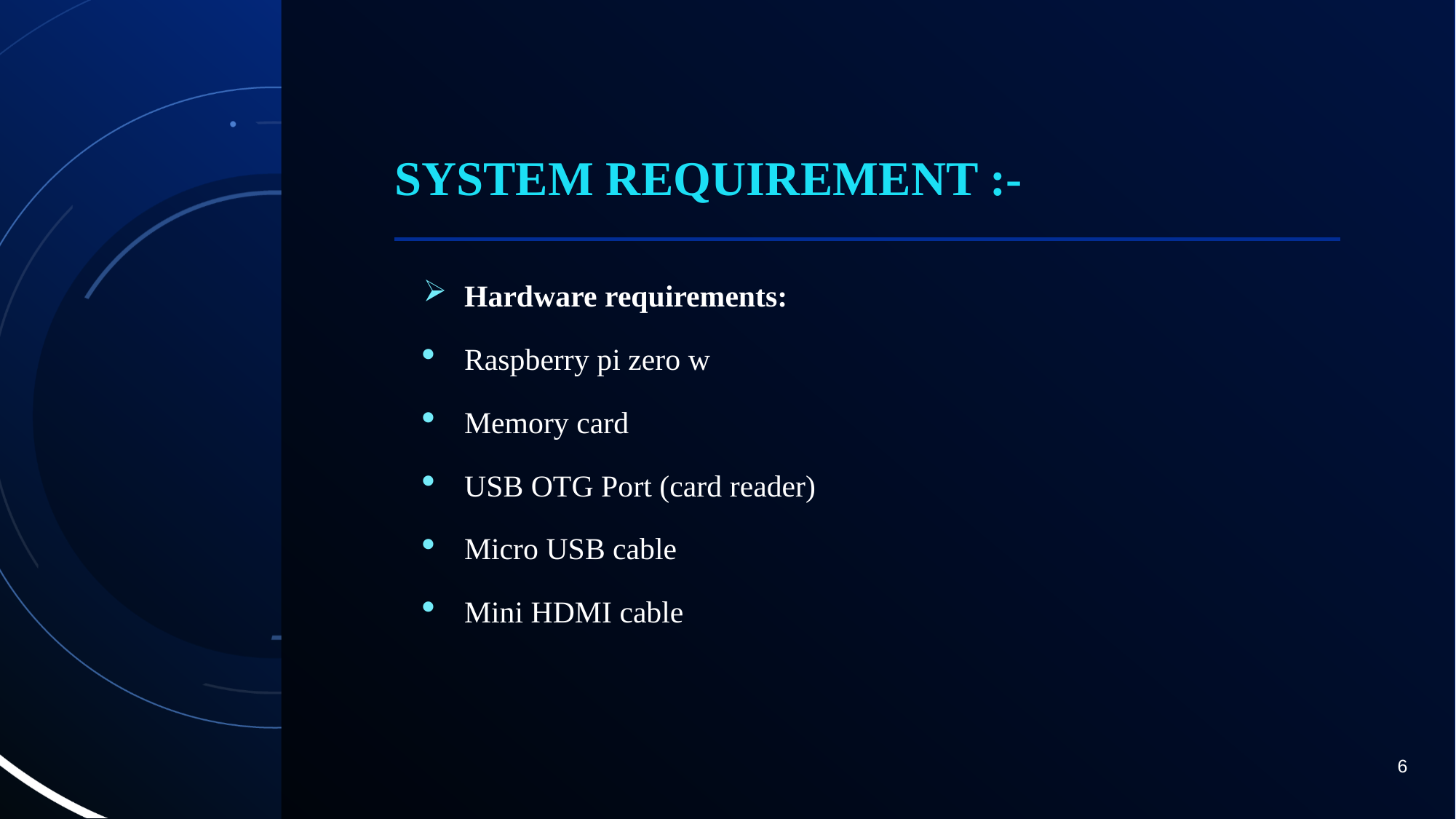

# System Requirement :-
Hardware requirements:
Raspberry pi zero w
Memory card
USB OTG Port (card reader)
Micro USB cable
Mini HDMI cable
6